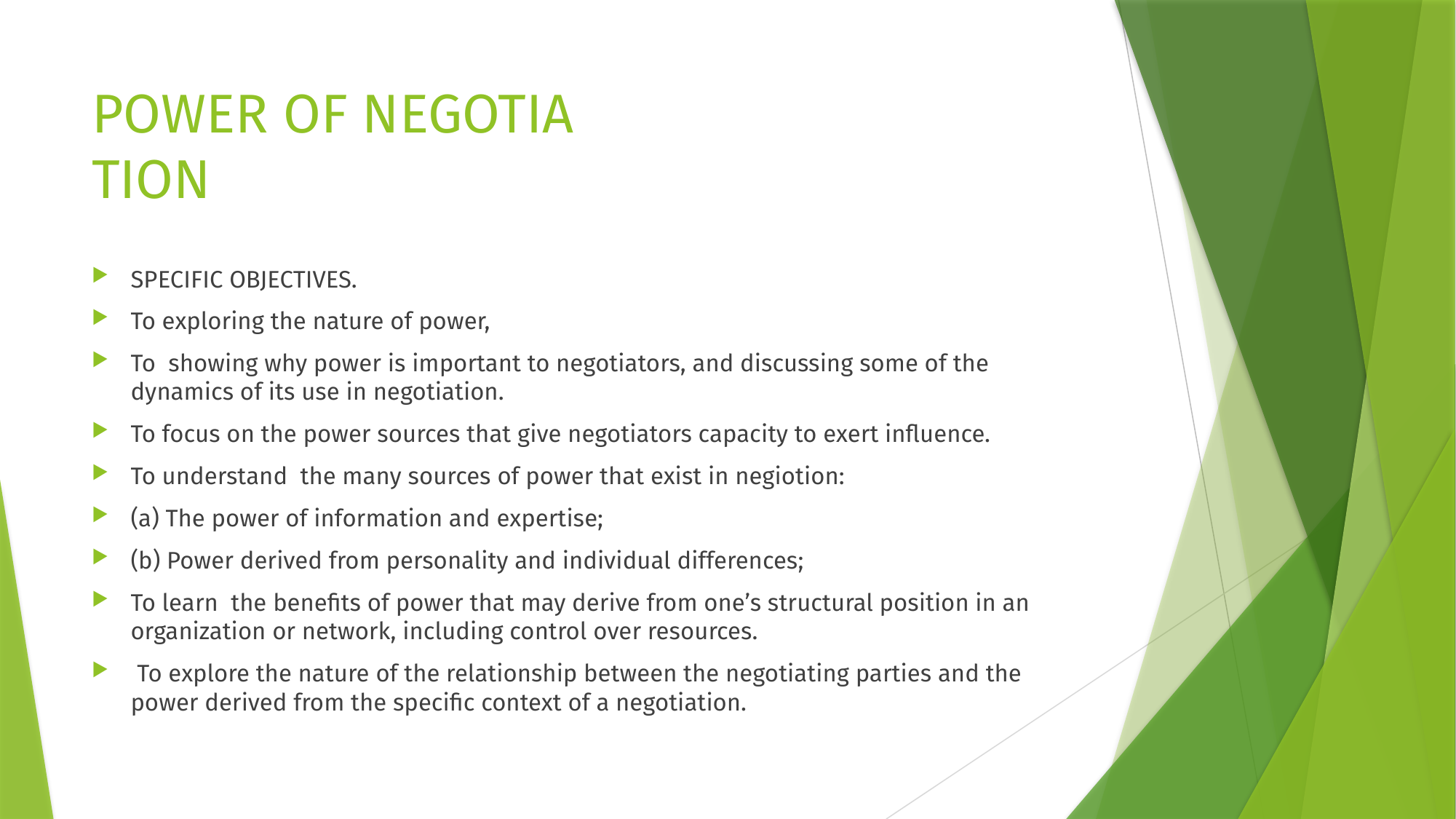

# POWER OF NEGOTIA TION
SPECIFIC OBJECTIVES.
To exploring the nature of power,
To  showing why power is important to negotiators, and discussing some of the dynamics of its use in negotiation.
To focus on the power sources that give negotiators capacity to exert influence.
To understand  the many sources of power that exist in negiotion:
(a) The power of information and expertise;
(b) Power derived from personality and individual differences;
To learn  the benefits of power that may derive from one’s structural position in an organization or network, including control over resources.
 To explore the nature of the relationship between the negotiating parties and the power derived from the specific context of a negotiation.